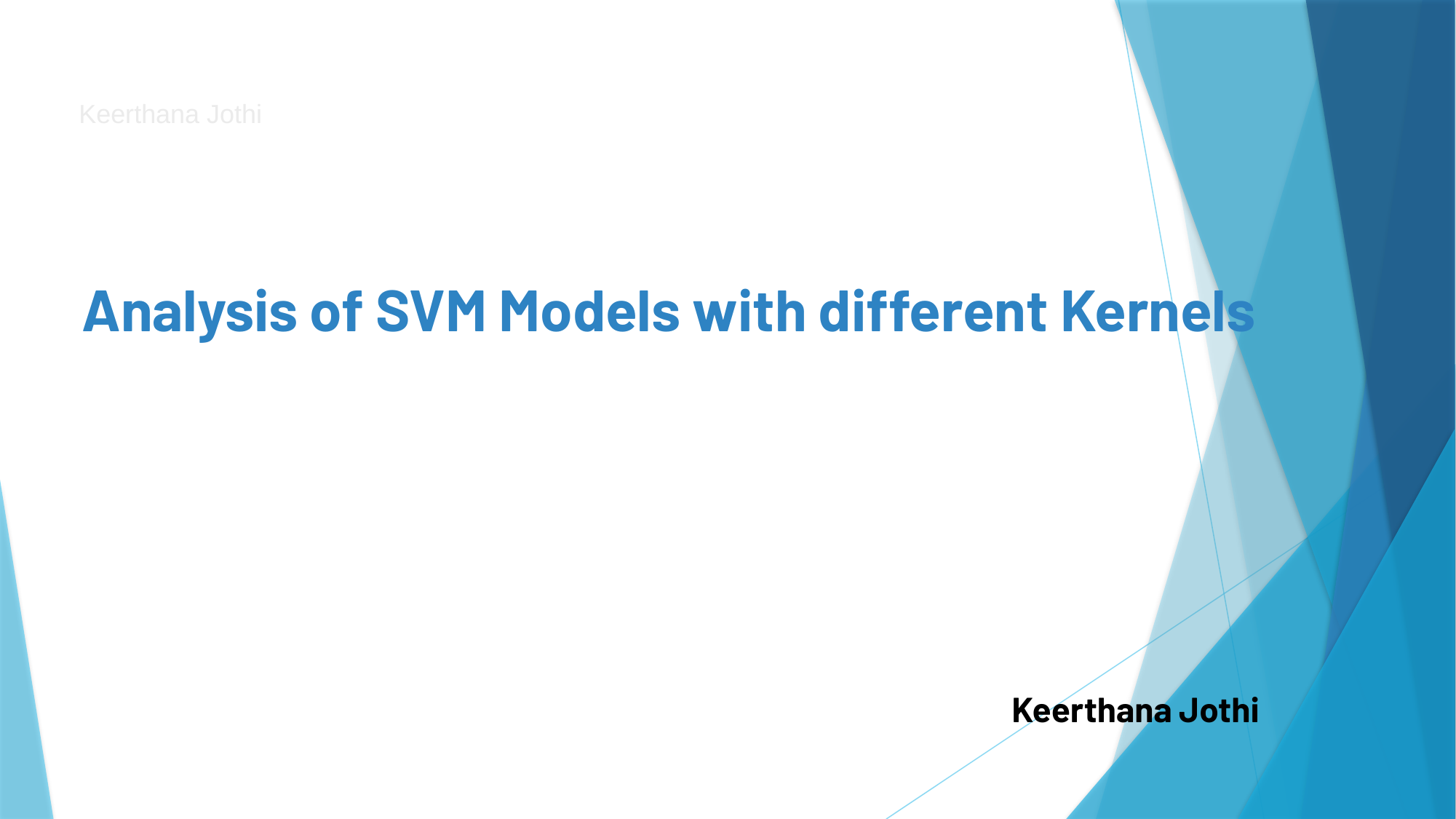

Keerthana Jothi

Analysis of SVM Models with different Kernels

Keerthana Jothi